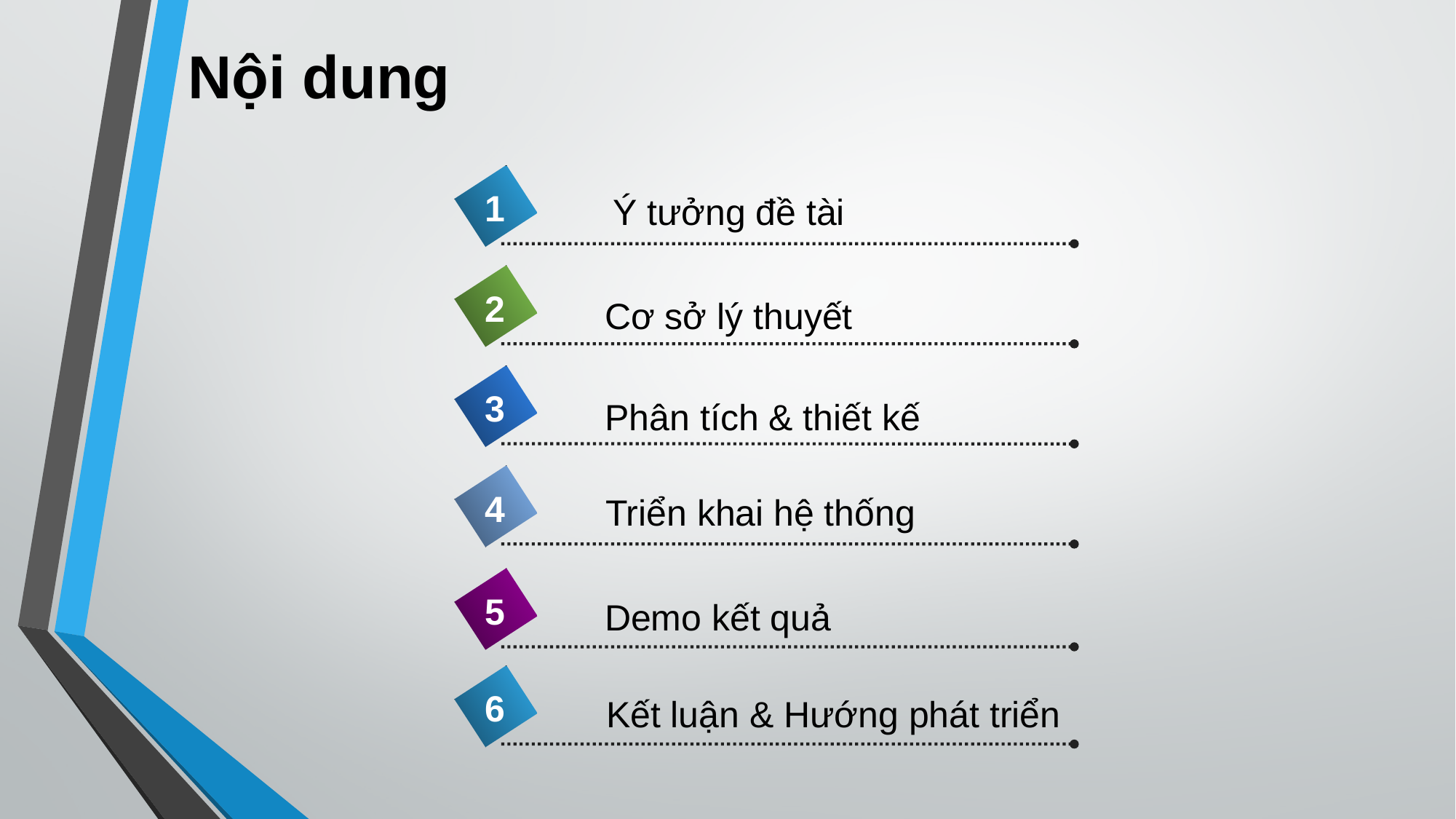

# Nội dung

1
Ý tưởng đề tài

2
Cơ sở lý thuyết

3
Phân tích & thiết kế

4
Triển khai hệ thống

5
Demo kết quả

6
Kết luận & Hướng phát triển